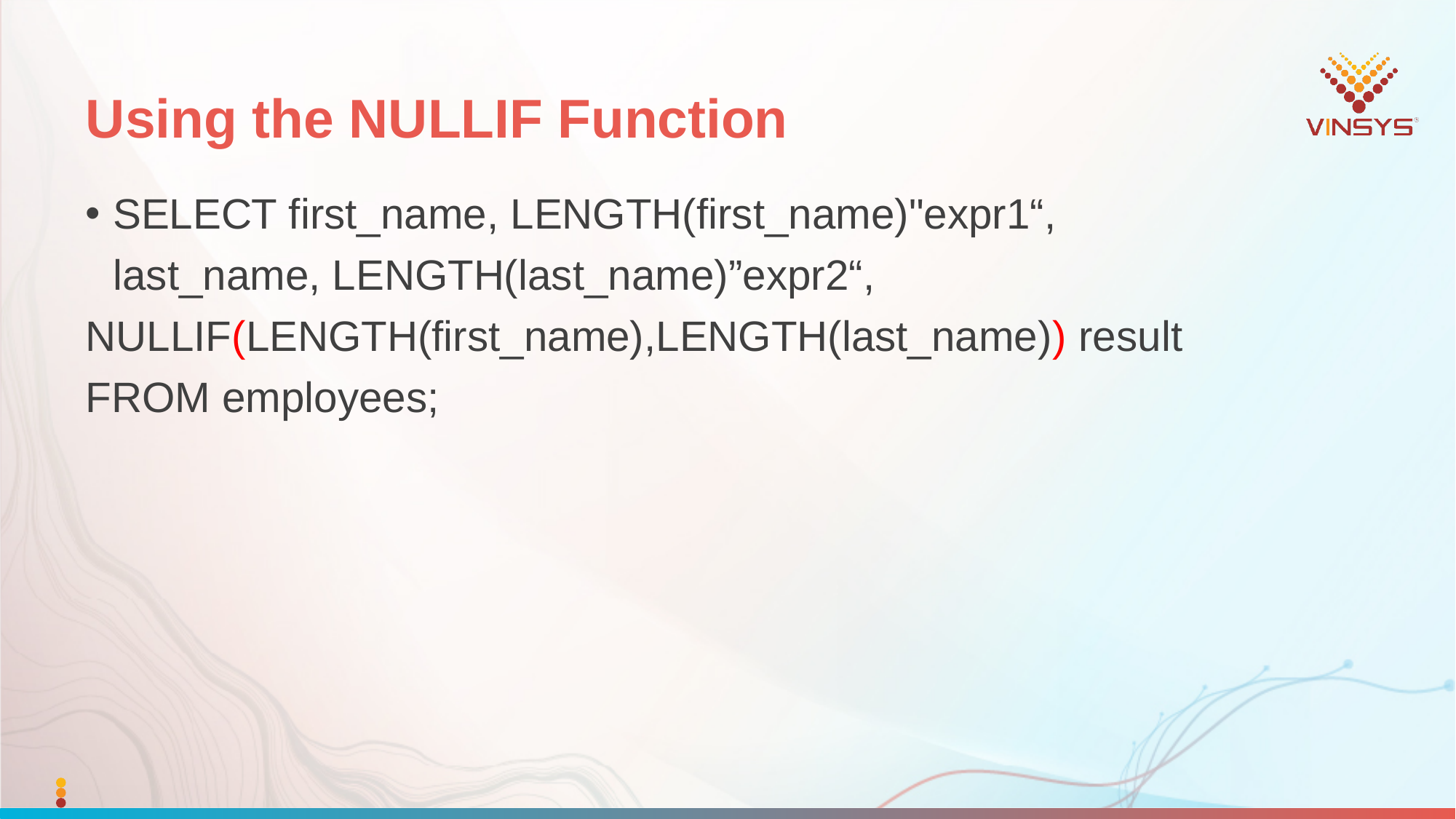

# Using the NULLIF Function
SELECT first_name, LENGTH(first_name)"expr1“,
	last_name, LENGTH(last_name)”expr2“,
NULLIF(LENGTH(first_name),LENGTH(last_name)) result
FROM employees;